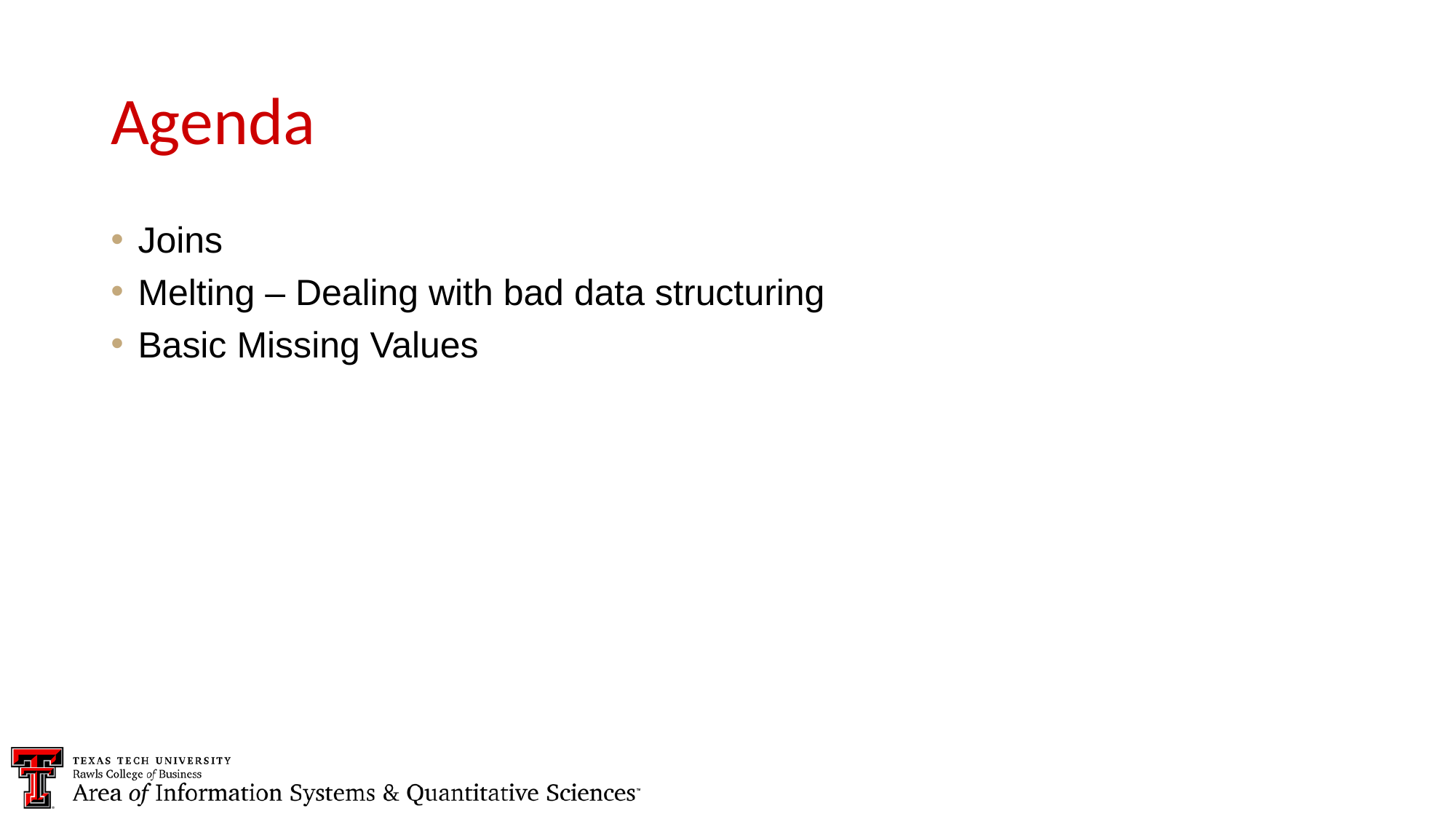

Agenda
Joins
Melting – Dealing with bad data structuring
Basic Missing Values